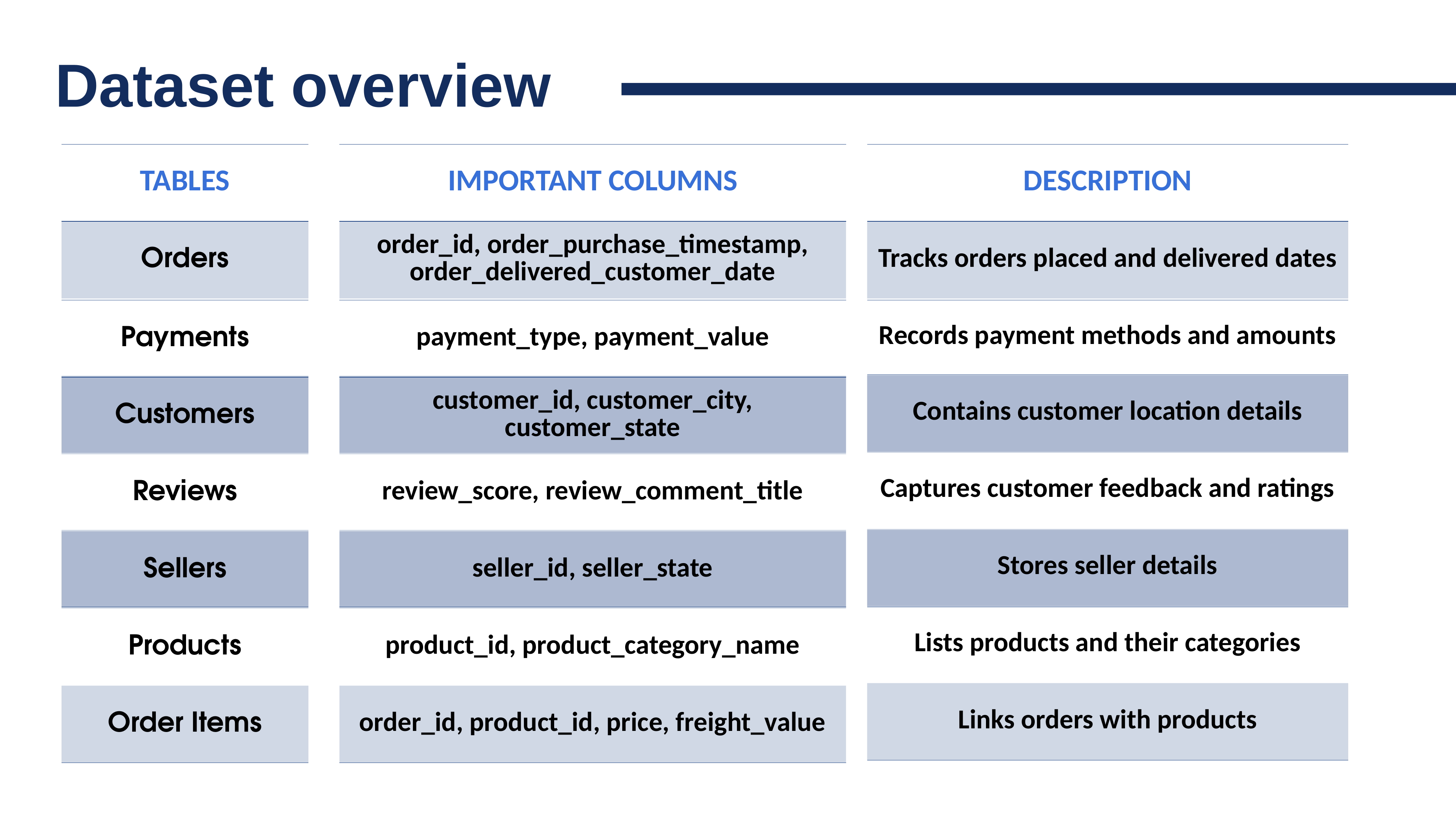

Dataset overview

| TABLES |
| --- |
| Orders |
|  |
|  |
|  |
|  |
| IMPORTANT COLUMNS |
| --- |
| order\_id, order\_purchase\_timestamp, order\_delivered\_customer\_date |
|  |
|  |
|  |
|  |
| DESCRIPTION |
| --- |
| Tracks orders placed and delivered dates |
|  |
|  |
|  |
|  |
| Payments |
| --- |
| Customers |
| Reviews |
| Sellers |
| Products |
| Order Items |
| payment\_type, payment\_value |
| --- |
| customer\_id, customer\_city, customer\_state |
| review\_score, review\_comment\_title |
| seller\_id, seller\_state |
| product\_id, product\_category\_name |
| order\_id, product\_id, price, freight\_value |
| Records payment methods and amounts |
| --- |
| Contains customer location details |
| Captures customer feedback and ratings |
| Stores seller details |
| Lists products and their categories |
| Links orders with products |